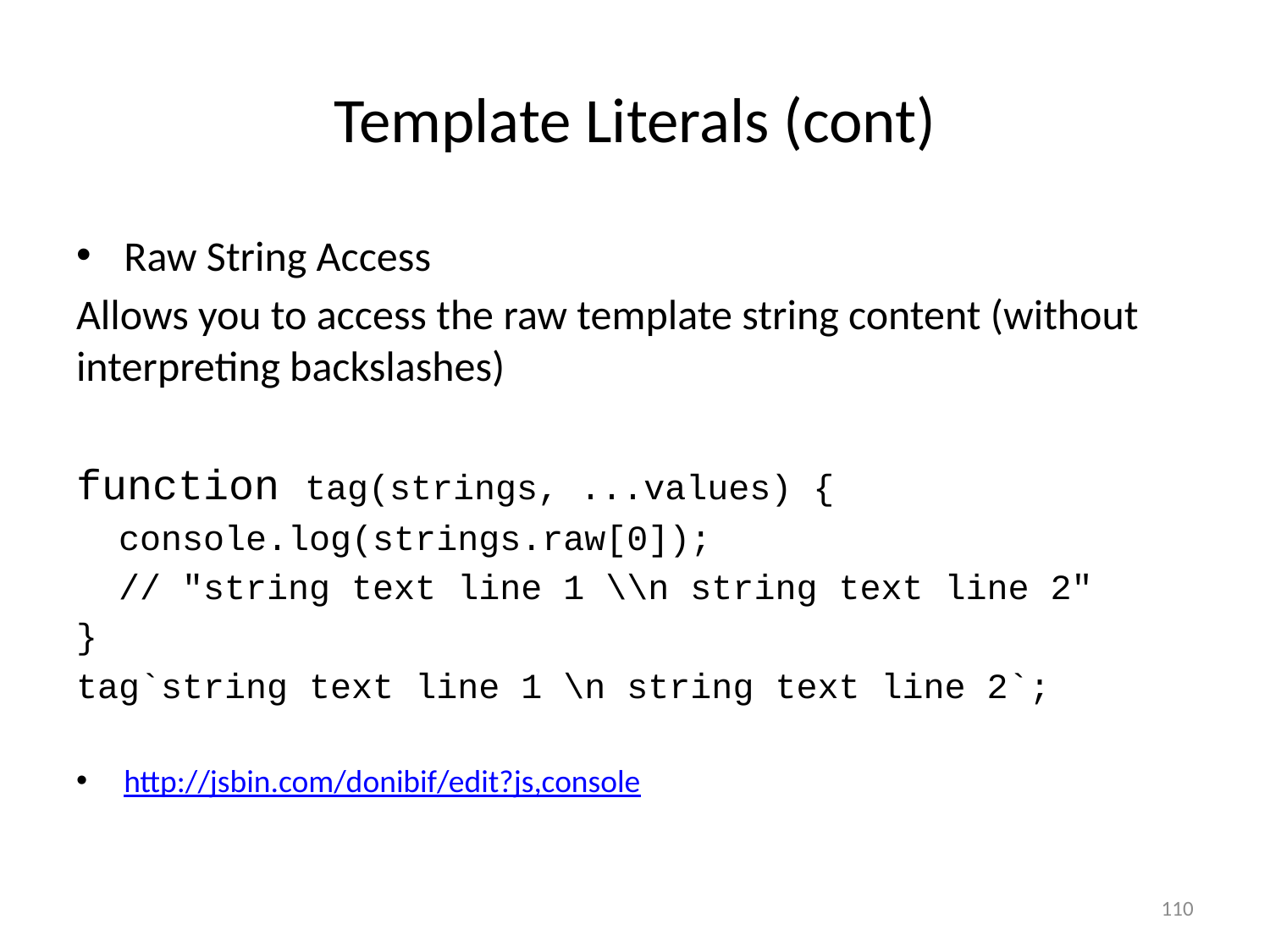

# Template Literals (cont)
Raw String Access
Allows you to access the raw template string content (without interpreting backslashes)

function tag(strings, ...values) {
  console.log(strings.raw[0]);
  // "string text line 1 \\n string text line 2"
}
tag`string text line 1 \n string text line 2`;

http://jsbin.com/donibif/edit?js,console
110